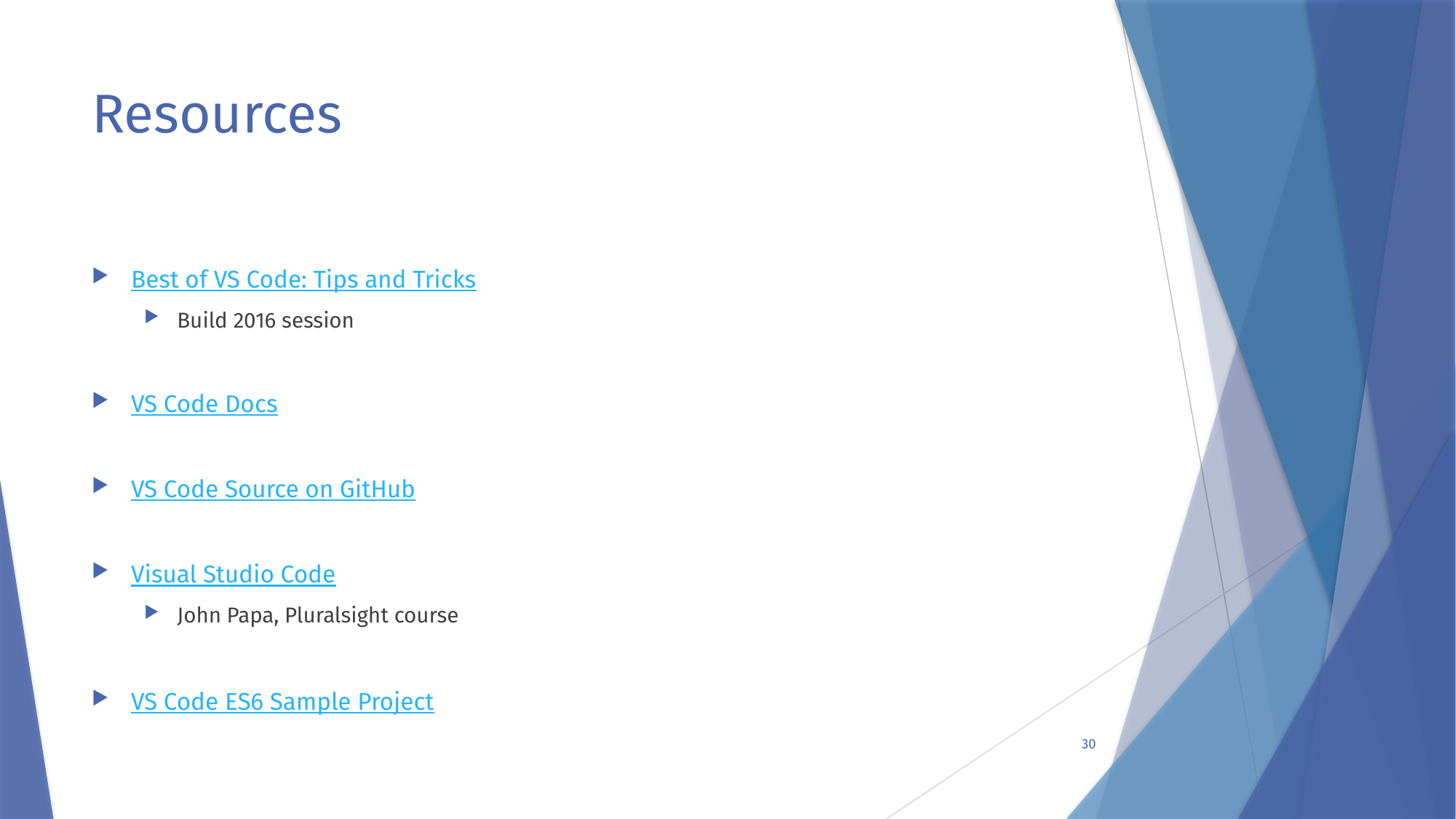

# Resources
Best of VS Code: Tips and Tricks
Build 2016 session

VS Code Docs

VS Code Source on GitHub

Visual Studio Code
John Papa, Pluralsight course

VS Code ES6 Sample Project

30